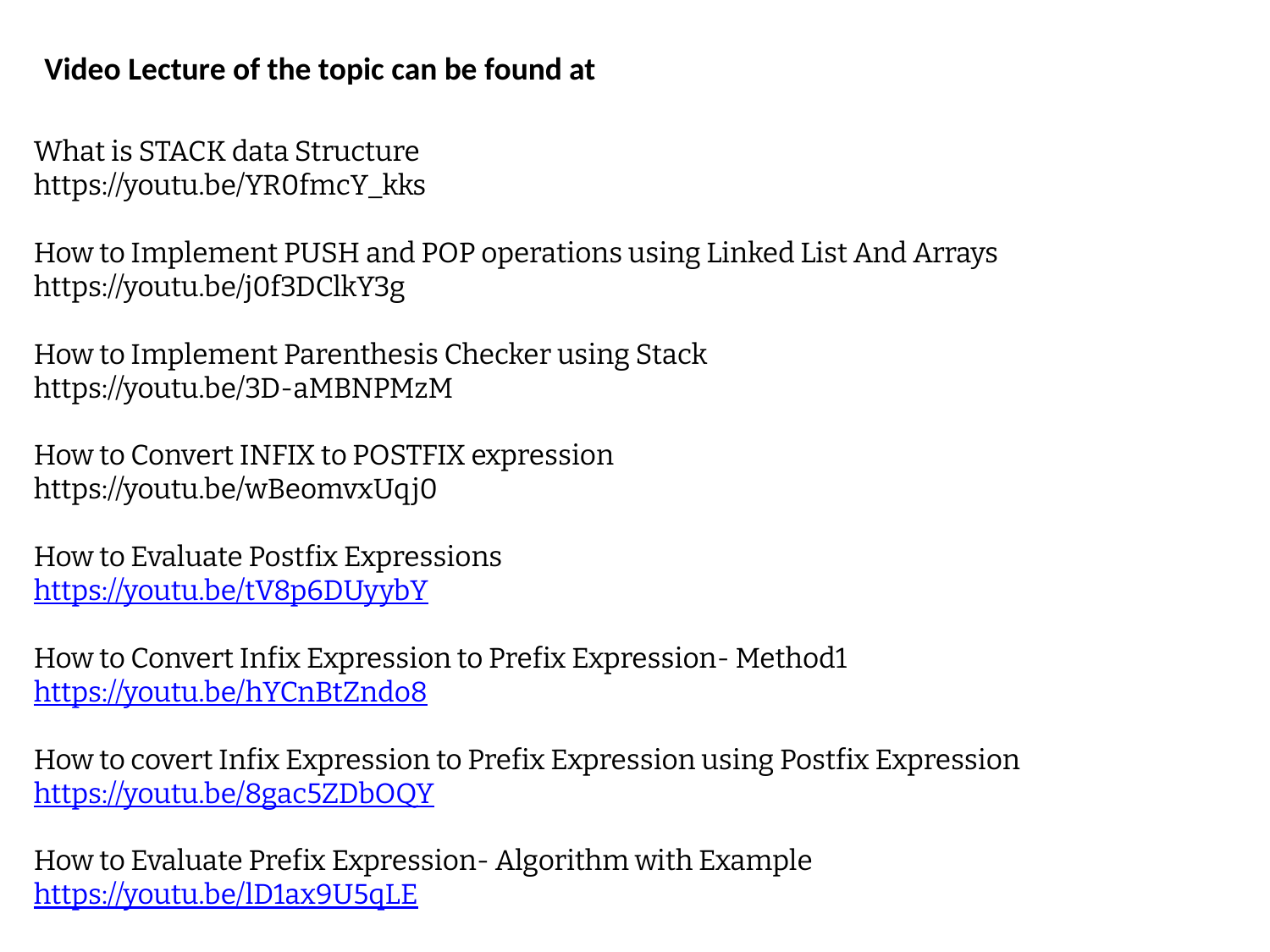

Video Lecture of the topic can be found at
What is STACK data Structure
https://youtu.be/YR0fmcY_kks

How to Implement PUSH and POP operations using Linked List And Arrays
https://youtu.be/j0f3DClkY3g

How to Implement Parenthesis Checker using Stack
https://youtu.be/3D-aMBNPMzM

How to Convert INFIX to POSTFIX expression
https://youtu.be/wBeomvxUqj0

How to Evaluate Postfix Expressions
https://youtu.be/tV8p6DUyybY

How to Convert Infix Expression to Prefix Expression- Method1
https://youtu.be/hYCnBtZndo8

How to covert Infix Expression to Prefix Expression using Postfix Expression
https://youtu.be/8gac5ZDbOQY

How to Evaluate Prefix Expression- Algorithm with Example
https://youtu.be/lD1ax9U5qLE